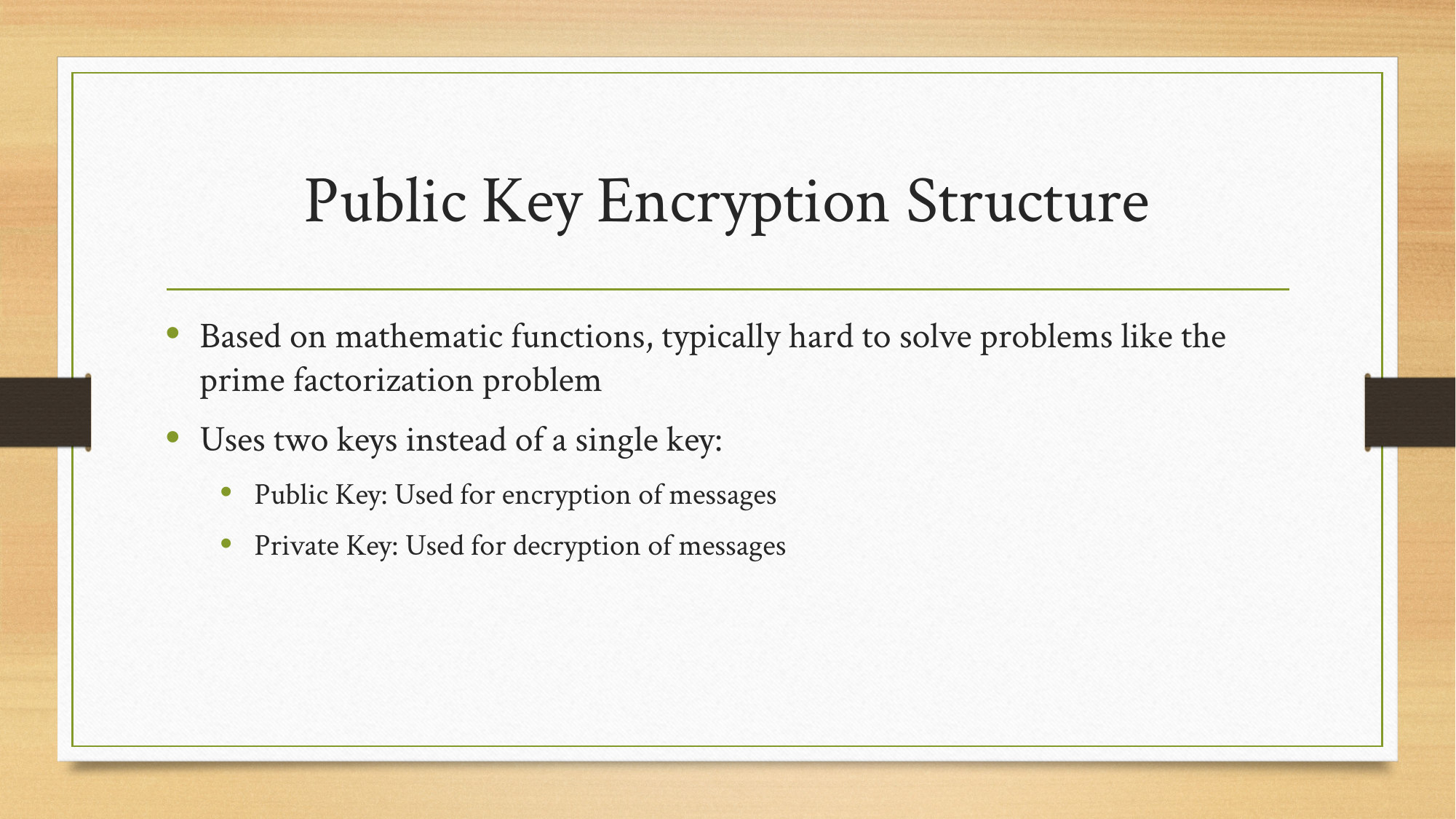

# Public Key Encryption Structure
Based on mathematic functions, typically hard to solve problems like the prime factorization problem
Uses two keys instead of a single key:
Public Key: Used for encryption of messages
Private Key: Used for decryption of messages